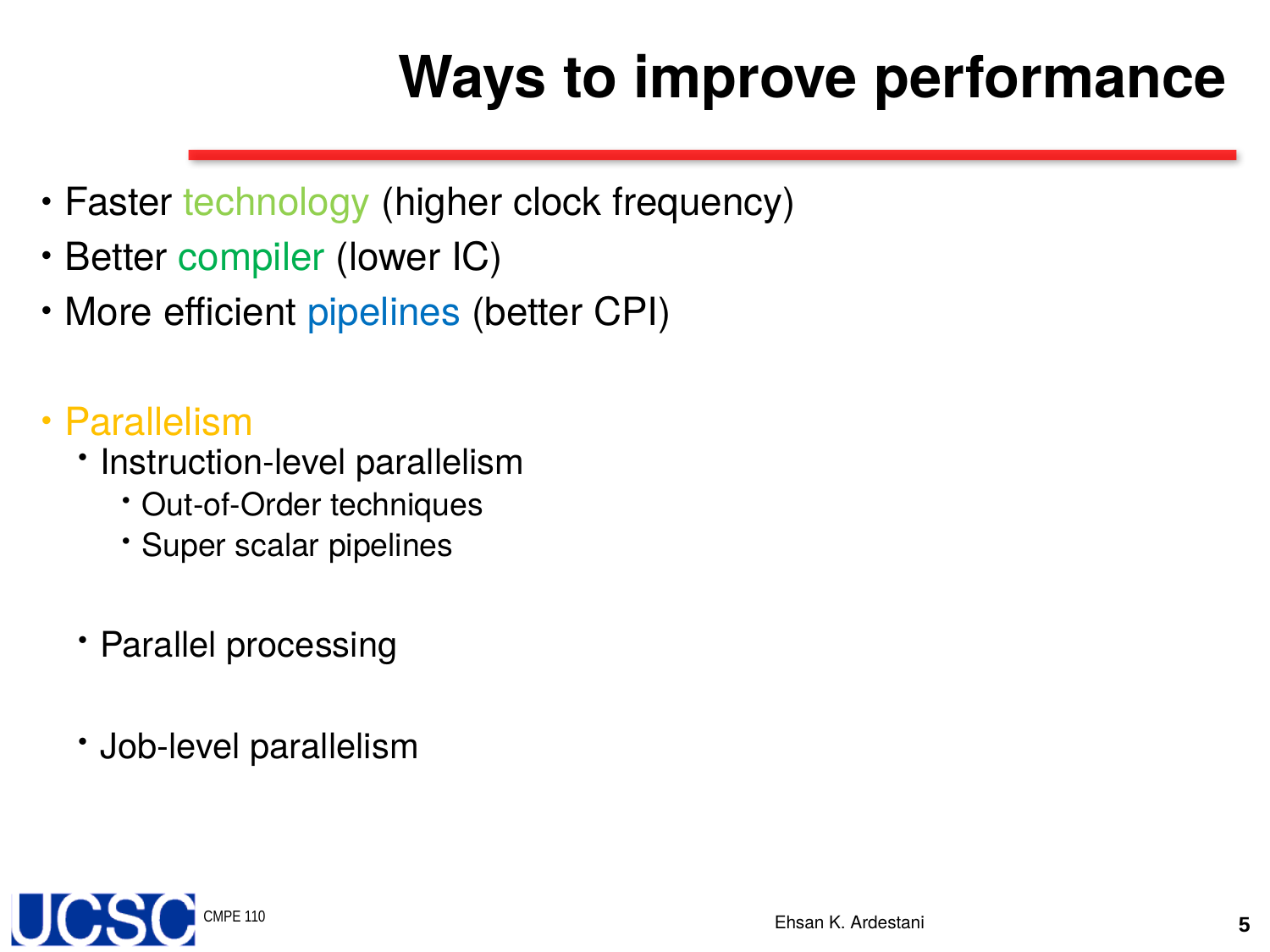

# Ways to improve performance
Faster technology (higher clock frequency)
Better compiler (lower IC)
More efficient pipelines (better CPI)

Parallelism
Instruction-level parallelism
Out-of-Order techniques
Super scalar pipelines

Parallel processing

Job-level parallelism

5